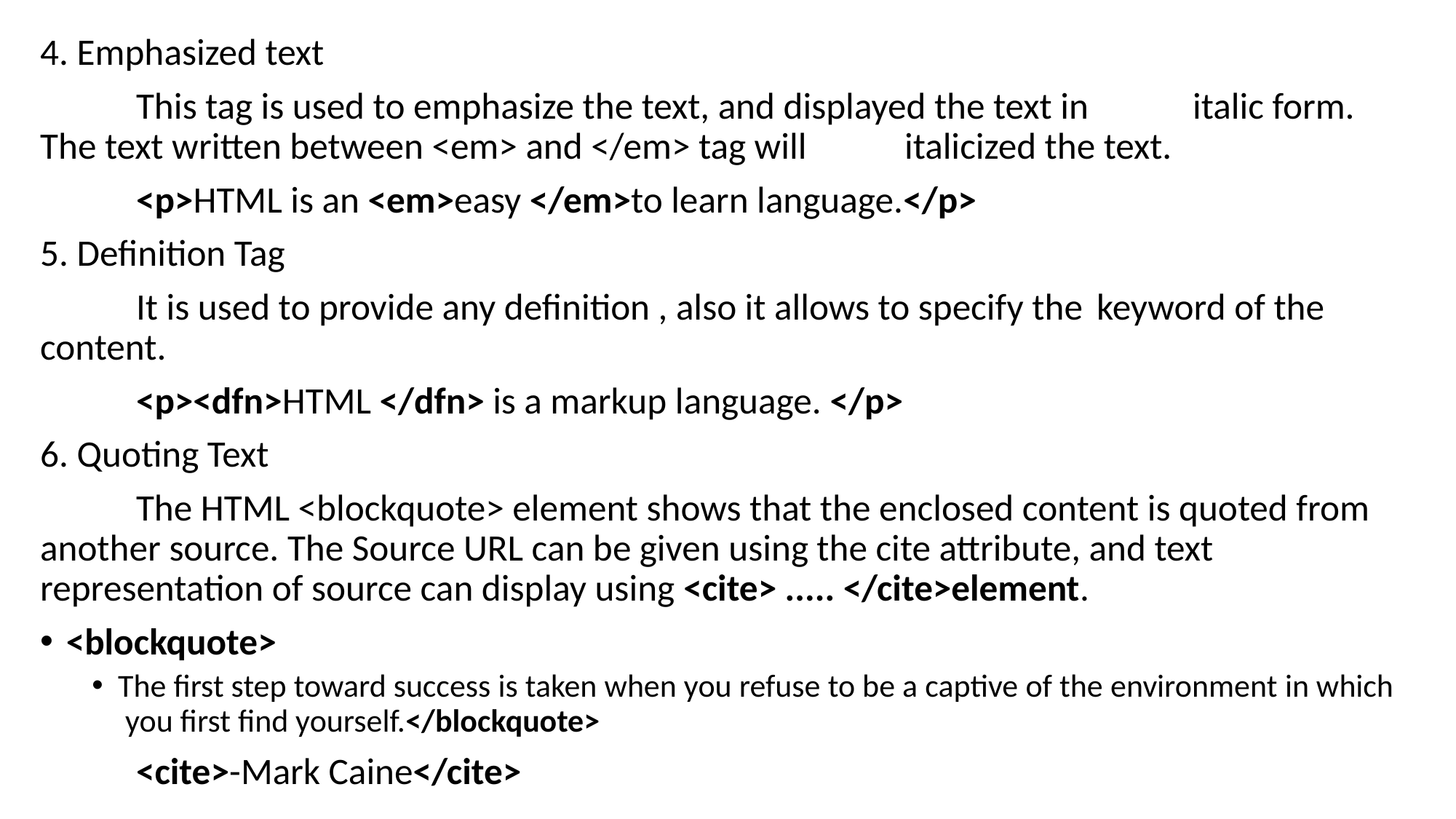

4. Emphasized text
	This tag is used to emphasize the text, and displayed the text in 	italic form. The text written between <em> and </em> tag will 	italicized the text.
	<p>HTML is an <em>easy </em>to learn language.</p>
5. Definition Tag
	It is used to provide any definition , also it allows to specify the 	keyword of the content.
	<p><dfn>HTML </dfn> is a markup language. </p>
6. Quoting Text
	The HTML <blockquote> element shows that the enclosed content is quoted from another source. The Source URL can be given using the cite attribute, and text representation of source can display using <cite> ..... </cite>element.
<blockquote>
The first step toward success is taken when you refuse to be a captive of the environment in which you first find yourself.</blockquote>
	<cite>-Mark Caine</cite>